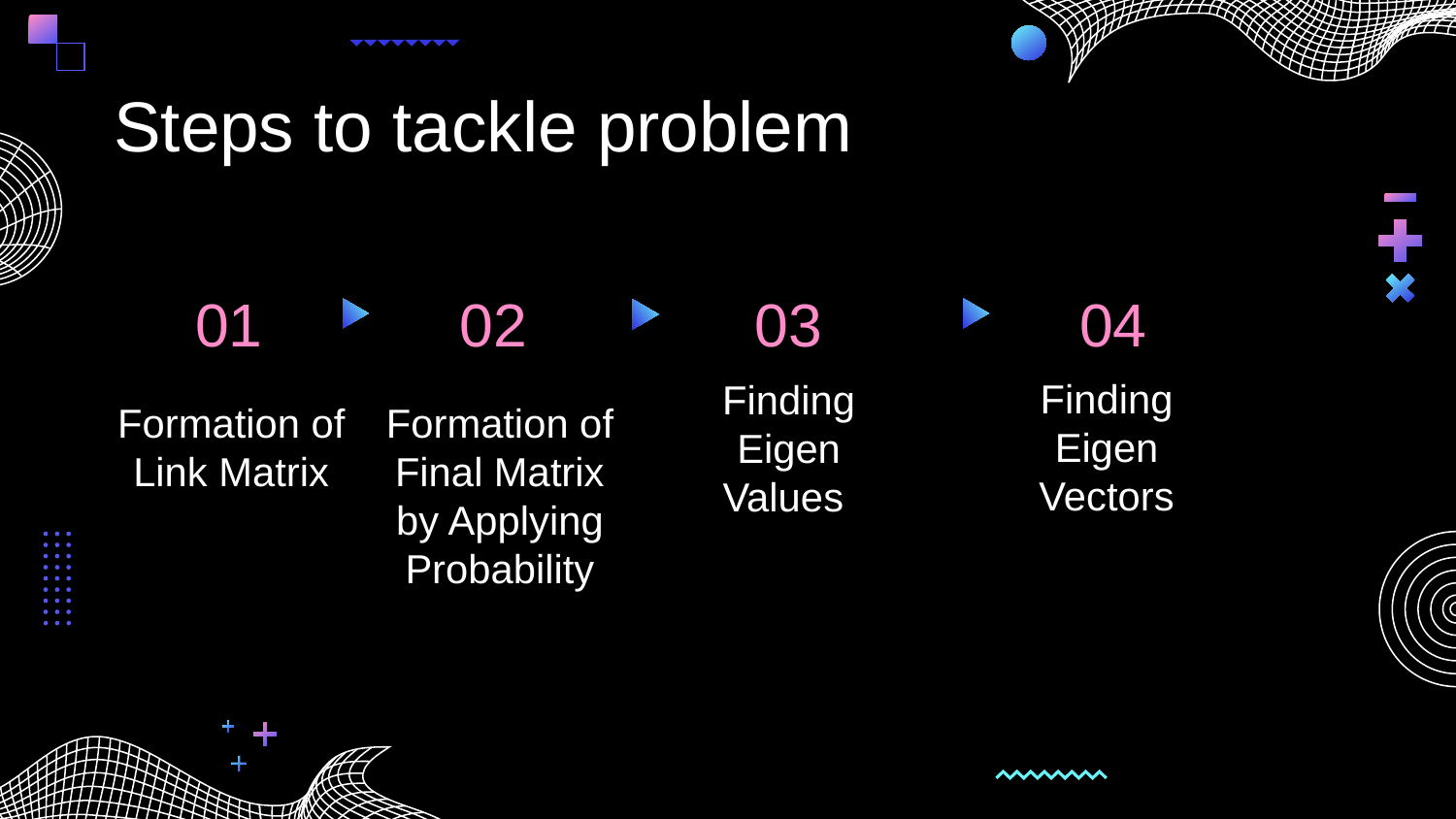

# Steps to tackle problem
01
02
03
04

Formation of Link Matrix
Finding Eigen Vectors

Finding Eigen Values
Formation of Final Matrix by Applying Probability